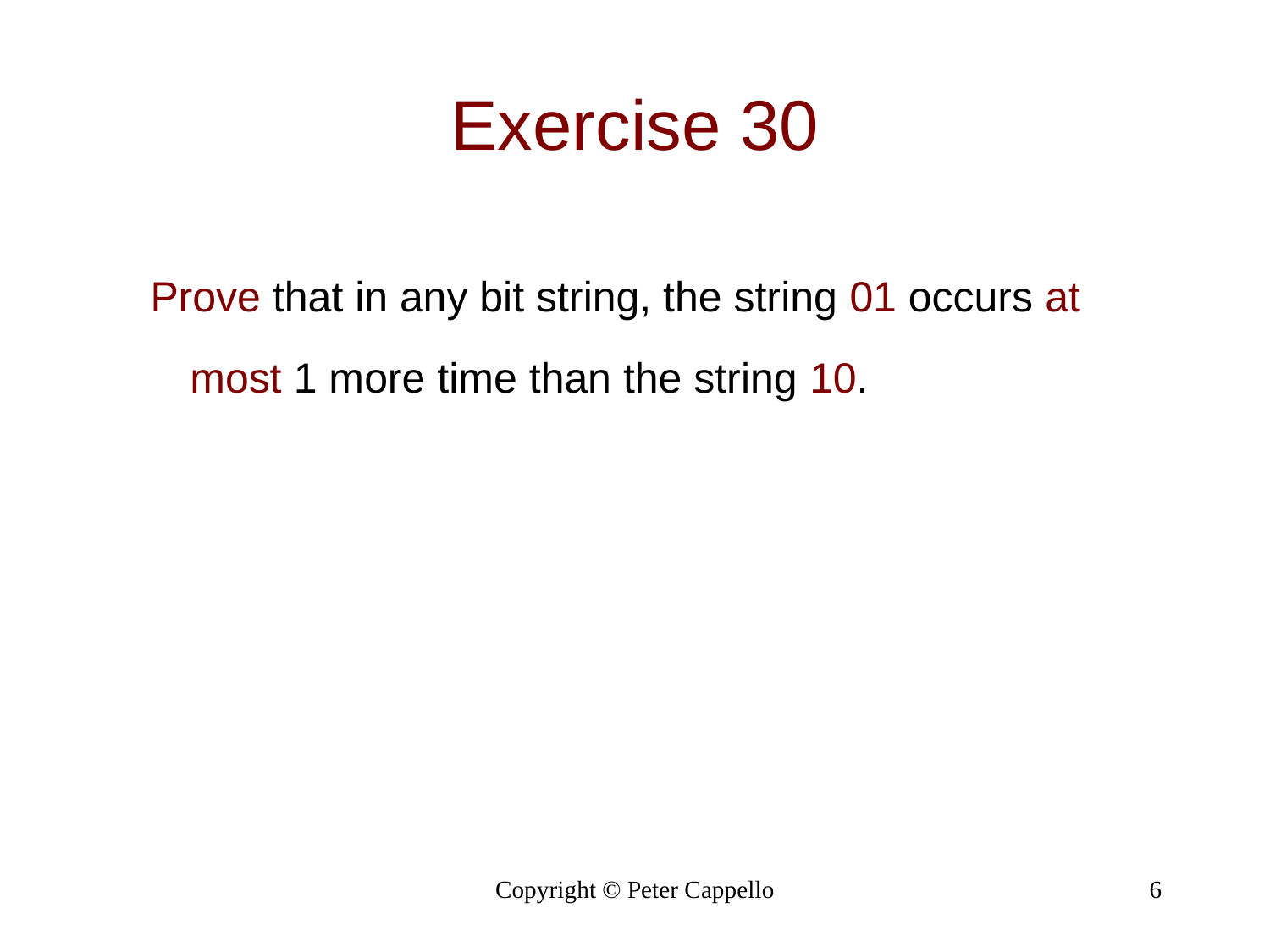

# Exercise 30
Prove that in any bit string, the string 01 occurs at most 1 more time than the string 10.
Copyright © Peter Cappello
6